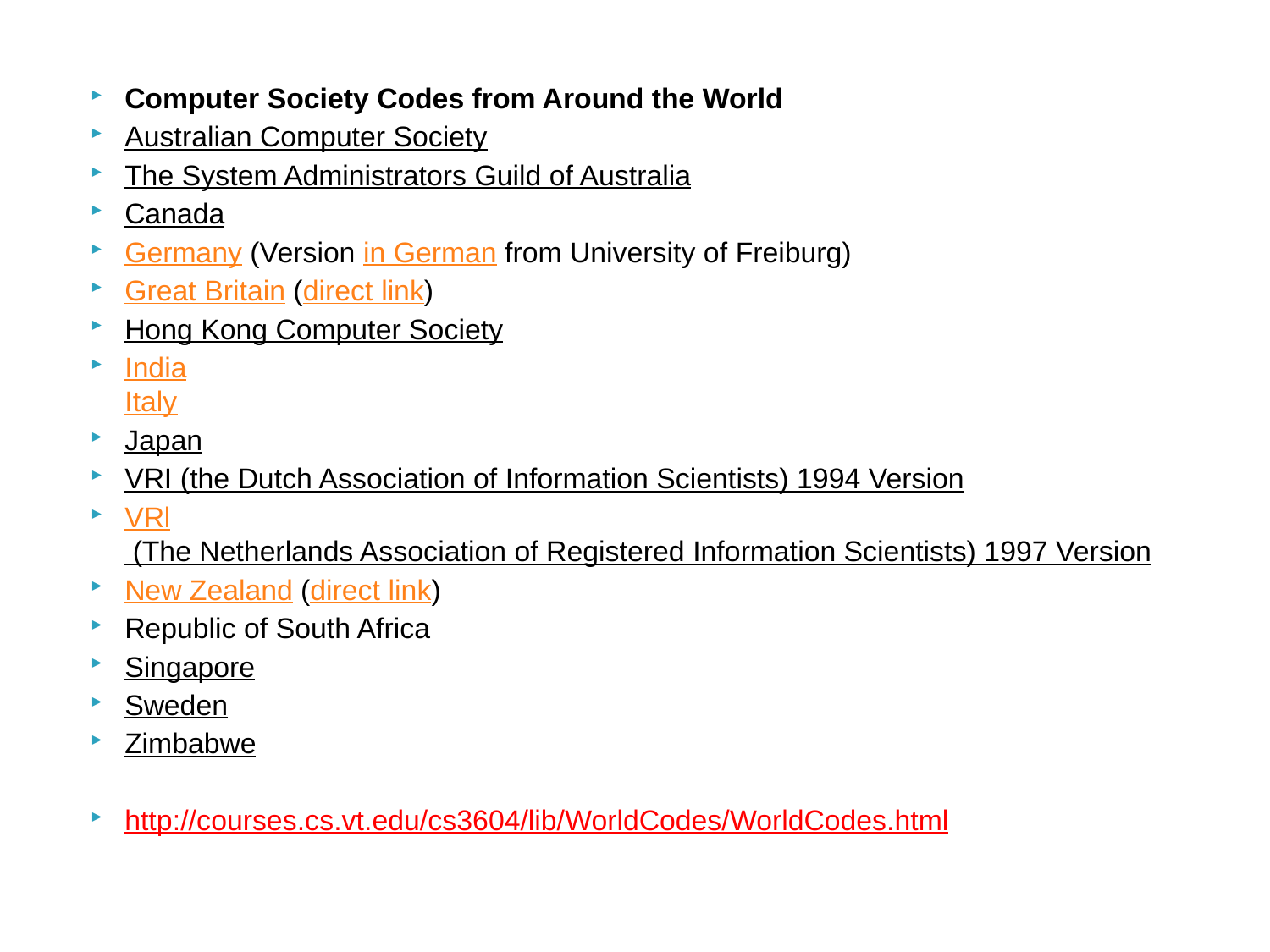

Computer Society Codes from Around the World
Australian Computer Society
The System Administrators Guild of Australia
Canada
Germany (Version in German from University of Freiburg)
Great Britain (direct link)
Hong Kong Computer Society
India
Italy
Japan
VRI (the Dutch Association of Information Scientists) 1994 Version
VRl (The Netherlands Association of Registered Information Scientists) 1997 Version
New Zealand (direct link)
Republic of South Africa
Singapore
Sweden
Zimbabwe

http://courses.cs.vt.edu/cs3604/lib/WorldCodes/WorldCodes.html